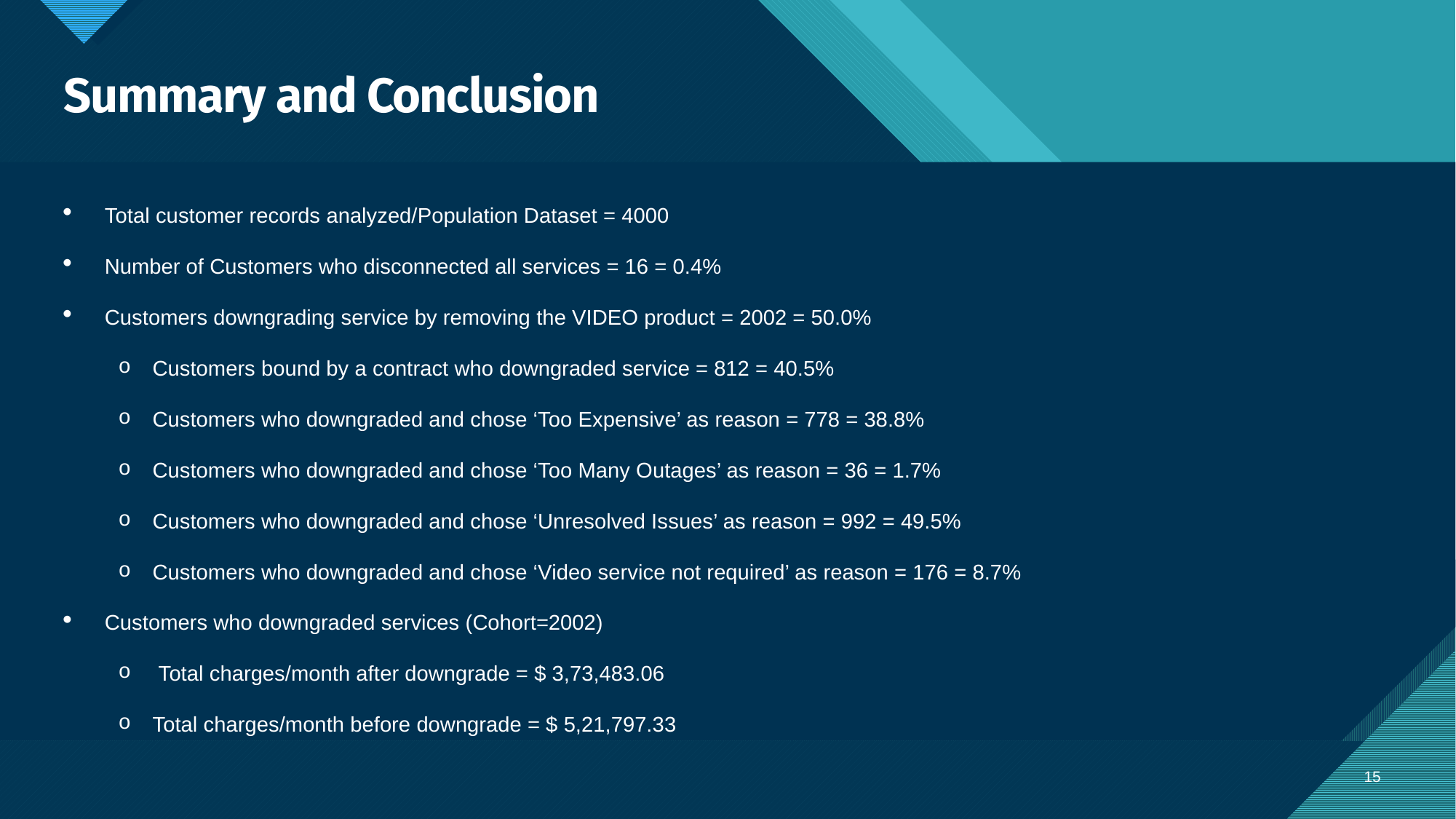

# Summary and Conclusion
Total customer records analyzed/Population Dataset = 4000
Number of Customers who disconnected all services = 16 = 0.4%
Customers downgrading service by removing the VIDEO product = 2002 = 50.0%
Customers bound by a contract who downgraded service = 812 = 40.5%
Customers who downgraded and chose ‘Too Expensive’ as reason = 778 = 38.8%
Customers who downgraded and chose ‘Too Many Outages’ as reason = 36 = 1.7%
Customers who downgraded and chose ‘Unresolved Issues’ as reason = 992 = 49.5%
Customers who downgraded and chose ‘Video service not required’ as reason = 176 = 8.7%
Customers who downgraded services (Cohort=2002)
 Total charges/month after downgrade = $ 3,73,483.06
Total charges/month before downgrade = $ 5,21,797.33

15